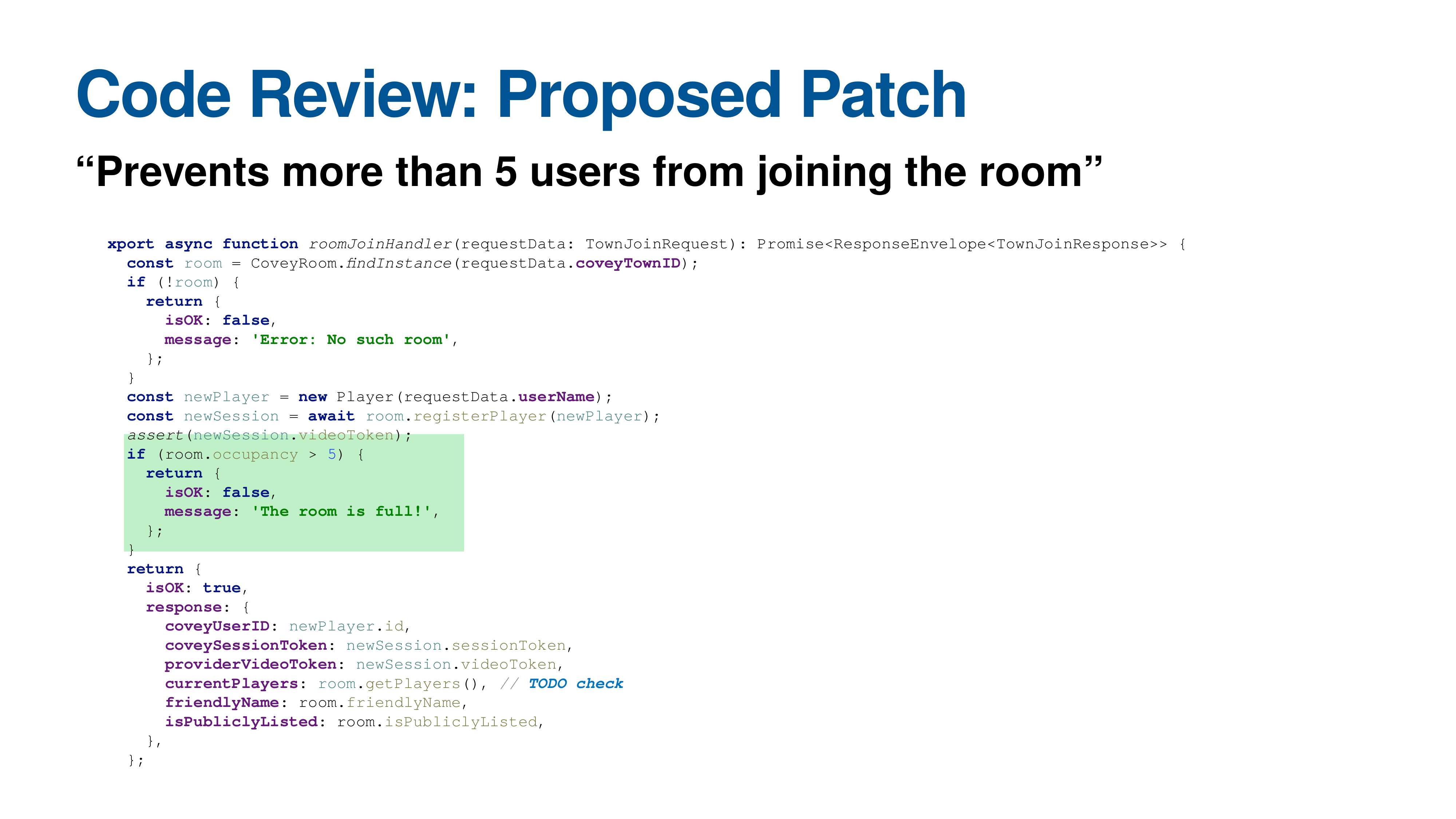

# Code Review: Proposed Patch
“Prevents more than 5 users from joining the room”
xport async function roomJoinHandler(requestData: TownJoinRequest): Promise<ResponseEnvelope<TownJoinResponse>> {
  const room = CoveyRoom.findInstance(requestData.coveyTownID);
  if (!room) {
    return {
      isOK: false,
      message: 'Error: No such room',
    };
  }
  const newPlayer = new Player(requestData.userName);
  const newSession = await room.registerPlayer(newPlayer);
  assert(newSession.videoToken);
  if (room.occupancy > 5) {
    return {
      isOK: false,
      message: 'The room is full!',
    };
  }
  return {
    isOK: true,
    response: {
      coveyUserID: newPlayer.id,
      coveySessionToken: newSession.sessionToken,
      providerVideoToken: newSession.videoToken,
      currentPlayers: room.getPlayers(), // TODO check
      friendlyName: room.friendlyName,
      isPubliclyListed: room.isPubliclyListed,
    },
  };